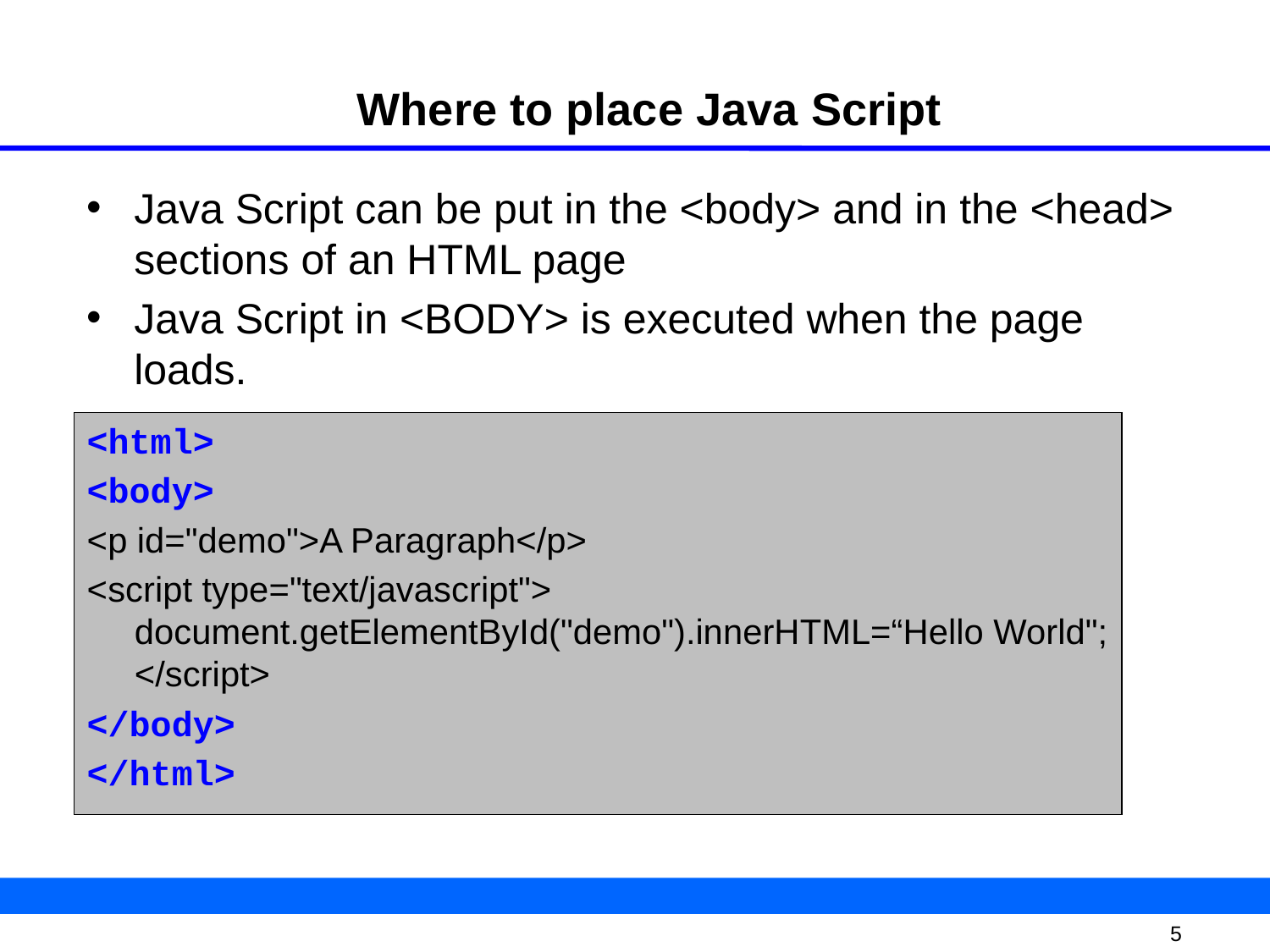

Where to place Java Script
Java Script can be put in the <body> and in the <head> sections of an HTML page
Java Script in <BODY> is executed when the page loads.

<html>
<body>
<p id="demo">A Paragraph</p>
<script type="text/javascript">
document.getElementById("demo").innerHTML=“Hello World";
</script>
</body>
</html>